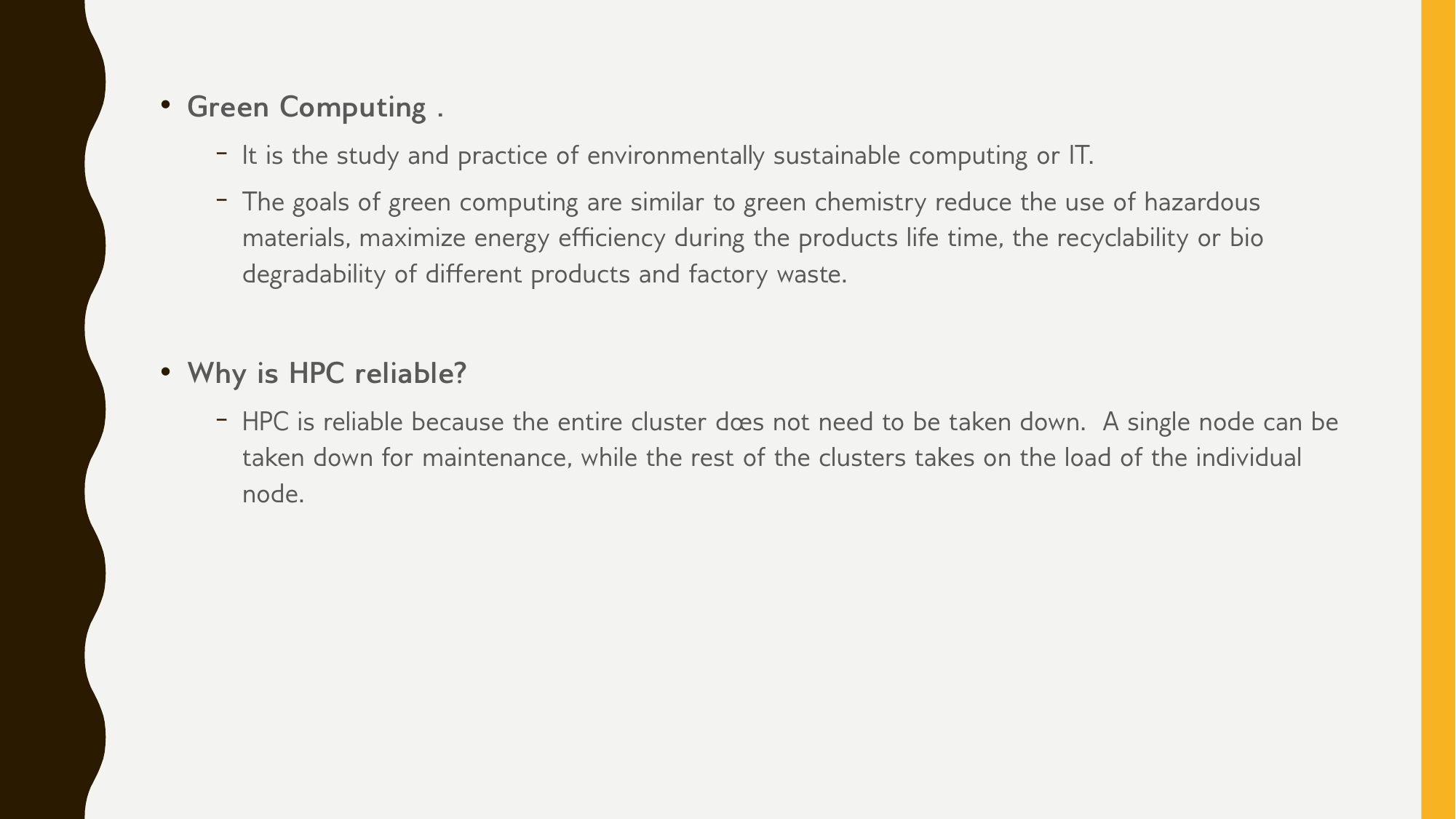

Green Computing .
It is the study and practice of environmentally sustainable computing or IT.
The goals of green computing are similar to green chemistry reduce the use of hazardous materials, maximize energy efficiency during the products life time, the recyclability or bio degradability of different products and factory waste.

Why is HPC reliable?
HPC is reliable because the entire cluster does not need to be taken down.  A single node can be taken down for maintenance, while the rest of the clusters takes on the load of the individual node.